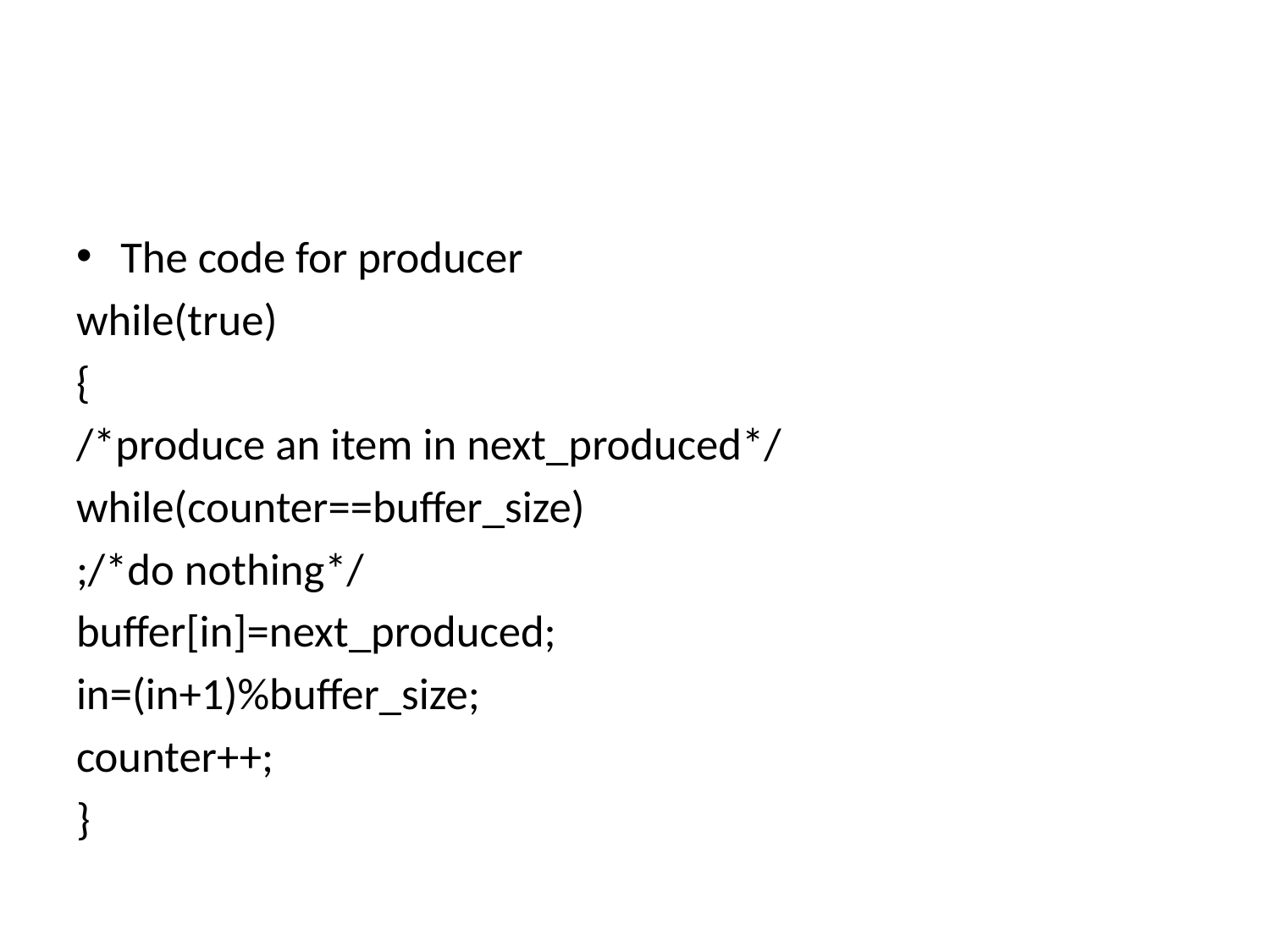

The code for producer
while(true)
{
/*produce an item in next_produced*/
while(counter==buffer_size)
;/*do nothing*/
buffer[in]=next_produced;
in=(in+1)%buffer_size;
counter++;
}